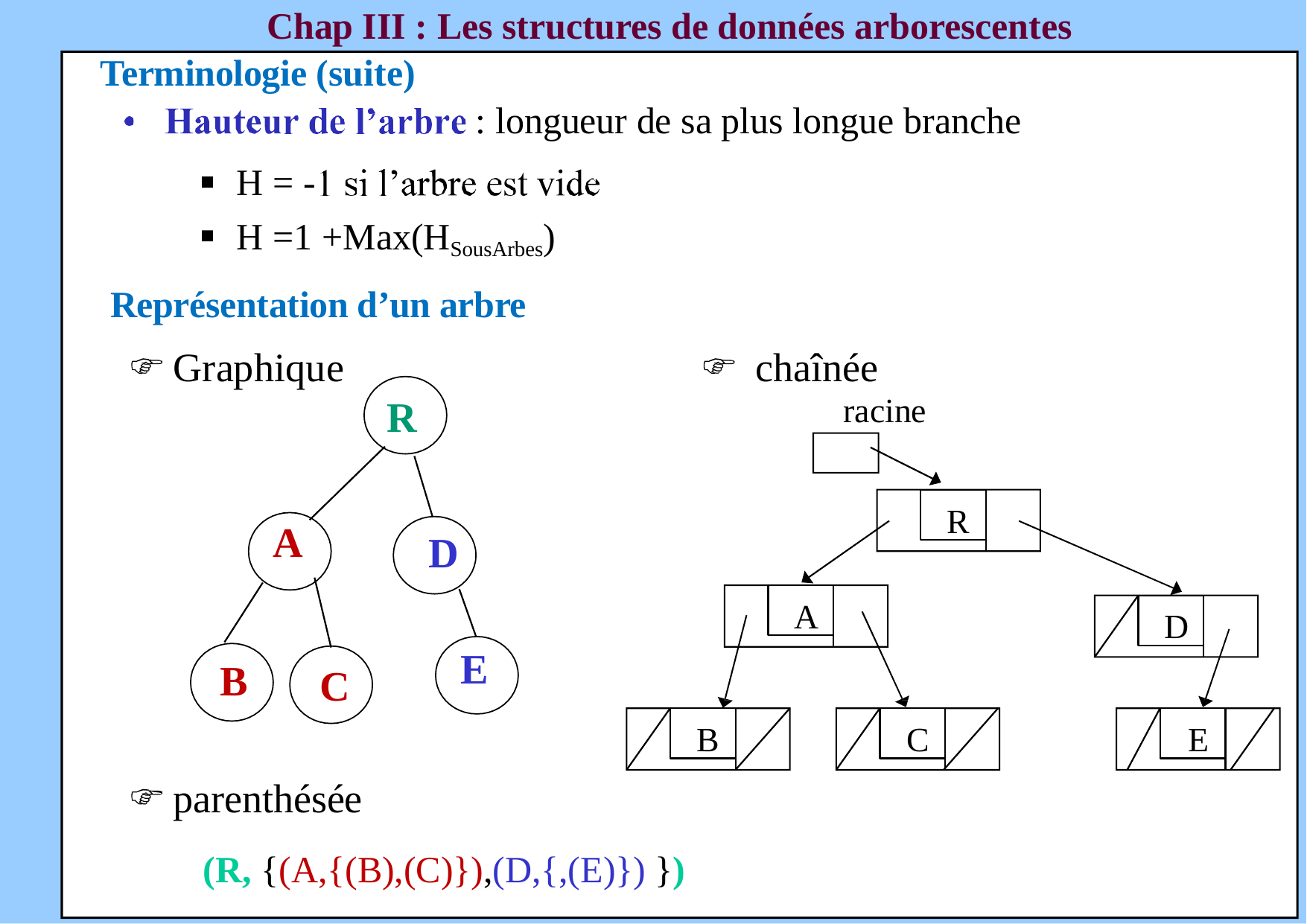

Chap III : Les structures de données arborescentes
Terminologie (suite)
: longueur de sa plus longue branche
H = -
H =1 +Max(HSousArbes)

 Représentation d’un arbre
Graphique
chaînée
racine

R

R
A

D
A

D
E
B
C

B
C
E
parenthésée
(R, {(A,{(B),(C)}),(D,{,(E)}) })